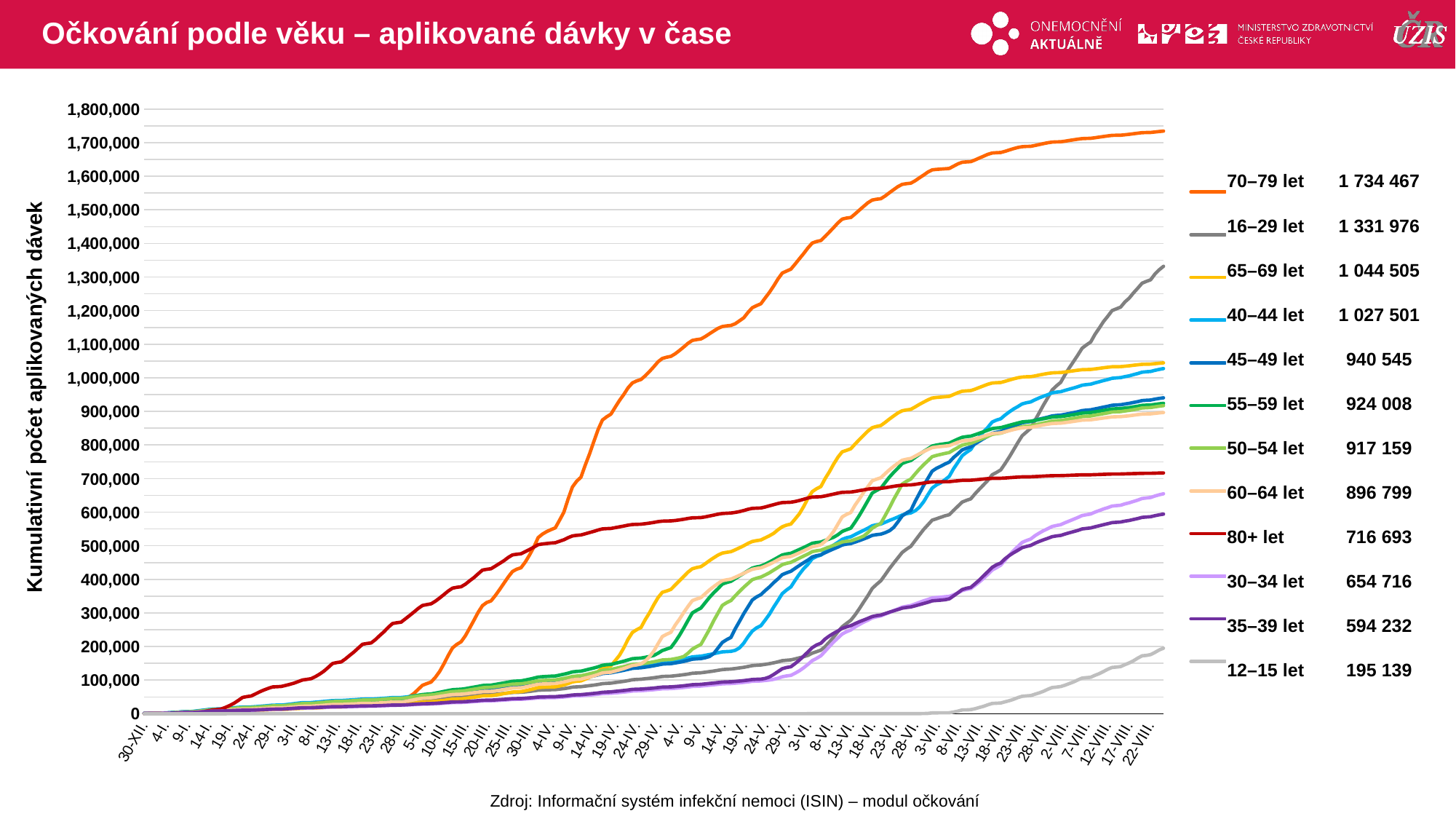

# Očkování podle věku – aplikované dávky v čase

### Chart

| Category | 70–79 | 16–29 | 65–69 | 40–44 | 45–49 | 55–59 | 50–54 | 60–64 | 80+ | 30–34 | 35–39 | 12–15 |
|---|---|---|---|---|---|---|---|---|---|---|---|---|
| 30-XII. | 493.0 | 1262.0 | 558.0 | 1390.0 | 1160.0 | 1019.0 | 1113.0 | 825.0 | 601.0 | 872.0 | 764.0 | 0.0 |
| 31-XII. | 604.0 | 1414.0 | 619.0 | 1545.0 | 1292.0 | 1132.0 | 1233.0 | 910.0 | 719.0 | 980.0 | 857.0 | 0.0 |
| 1-I. | 612.0 | 1435.0 | 631.0 | 1592.0 | 1325.0 | 1162.0 | 1267.0 | 933.0 | 722.0 | 997.0 | 877.0 | 0.0 |
| 2-I. | 652.0 | 1591.0 | 681.0 | 1796.0 | 1482.0 | 1289.0 | 1411.0 | 1041.0 | 734.0 | 1100.0 | 978.0 | 0.0 |
| 3-I. | 681.0 | 1693.0 | 723.0 | 1946.0 | 1598.0 | 1390.0 | 1523.0 | 1105.0 | 737.0 | 1185.0 | 1043.0 | 0.0 |
| 4-I. | 812.0 | 2057.0 | 918.0 | 2465.0 | 2073.0 | 1812.0 | 1937.0 | 1394.0 | 769.0 | 1479.0 | 1325.0 | 0.0 |
| 5-I. | 961.0 | 2547.0 | 1143.0 | 3109.0 | 2631.0 | 2333.0 | 2505.0 | 1732.0 | 810.0 | 1844.0 | 1695.0 | 0.0 |
| 6-I. | 1198.0 | 3181.0 | 1428.0 | 3945.0 | 3377.0 | 2986.0 | 3222.0 | 2196.0 | 877.0 | 2284.0 | 2127.0 | 0.0 |
| 7-I. | 1652.0 | 4040.0 | 1802.0 | 4942.0 | 4317.0 | 3825.0 | 4146.0 | 2863.0 | 1281.0 | 2853.0 | 2698.0 | 0.0 |
| 8-I. | 2160.0 | 5021.0 | 2252.0 | 6222.0 | 5501.0 | 4839.0 | 5264.0 | 3613.0 | 2140.0 | 3520.0 | 3372.0 | 0.0 |
| 9-I. | 2339.0 | 5173.0 | 2400.0 | 6429.0 | 5712.0 | 5054.0 | 5457.0 | 3793.0 | 2327.0 | 3631.0 | 3517.0 | 0.0 |
| 10-I. | 2491.0 | 5324.0 | 2531.0 | 6637.0 | 5907.0 | 5243.0 | 5644.0 | 3936.0 | 2434.0 | 3742.0 | 3631.0 | 0.0 |
| 11-I. | 2950.0 | 6379.0 | 2995.0 | 7962.0 | 7084.0 | 6280.0 | 6710.0 | 4730.0 | 3072.0 | 4408.0 | 4305.0 | 0.0 |
| 12-I. | 3852.0 | 7524.0 | 3703.0 | 9537.0 | 8584.0 | 7552.0 | 8030.0 | 5754.0 | 4732.0 | 5240.0 | 5197.0 | 0.0 |
| 13-I. | 5055.0 | 8555.0 | 4459.0 | 11003.0 | 9974.0 | 8899.0 | 9458.0 | 6726.0 | 6433.0 | 6010.0 | 6068.0 | 0.0 |
| 14-I. | 6478.0 | 9671.0 | 5338.0 | 12593.0 | 11470.0 | 10387.0 | 10967.0 | 7852.0 | 8722.0 | 6786.0 | 6930.0 | 0.0 |
| 15-I. | 7715.0 | 10672.0 | 6153.0 | 14008.0 | 12781.0 | 11771.0 | 12414.0 | 8968.0 | 11017.0 | 7493.0 | 7683.0 | 0.0 |
| 16-I. | 8068.0 | 10810.0 | 6319.0 | 14219.0 | 12937.0 | 11960.0 | 12627.0 | 9150.0 | 12526.0 | 7581.0 | 7779.0 | 0.0 |
| 17-I. | 8296.0 | 11003.0 | 6432.0 | 14386.0 | 13092.0 | 12101.0 | 12790.0 | 9291.0 | 14178.0 | 7704.0 | 7871.0 | 0.0 |
| 18-I. | 9294.0 | 11798.0 | 7149.0 | 15604.0 | 14152.0 | 13136.0 | 13898.0 | 10196.0 | 18939.0 | 8320.0 | 8487.0 | 0.0 |
| 19-I. | 10280.0 | 12553.0 | 7885.0 | 16767.0 | 15280.0 | 14304.0 | 15047.0 | 11099.0 | 24657.0 | 8882.0 | 9047.0 | 1.0 |
| 20-I. | 11405.0 | 13345.0 | 8583.0 | 17858.0 | 16350.0 | 15481.0 | 16216.0 | 12070.0 | 31257.0 | 9422.0 | 9643.0 | 1.0 |
| 21-I. | 12556.0 | 14071.0 | 9237.0 | 18951.0 | 17347.0 | 16555.0 | 17331.0 | 12856.0 | 39560.0 | 9916.0 | 10180.0 | 1.0 |
| 22-I. | 13421.0 | 14645.0 | 9714.0 | 19814.0 | 18137.0 | 17405.0 | 18130.0 | 13424.0 | 48520.0 | 10297.0 | 10608.0 | 1.0 |
| 23-I. | 13633.0 | 14797.0 | 9815.0 | 20025.0 | 18310.0 | 17601.0 | 18340.0 | 13578.0 | 51001.0 | 10393.0 | 10711.0 | 1.0 |
| 24-I. | 13765.0 | 14923.0 | 9903.0 | 20191.0 | 18453.0 | 17735.0 | 18490.0 | 13679.0 | 52838.0 | 10487.0 | 10786.0 | 1.0 |
| 25-I. | 14295.0 | 15577.0 | 10333.0 | 21020.0 | 19240.0 | 18475.0 | 19202.0 | 14219.0 | 58992.0 | 10943.0 | 11236.0 | 1.0 |
| 26-I. | 14934.0 | 16392.0 | 10907.0 | 22024.0 | 20174.0 | 19450.0 | 20224.0 | 14925.0 | 65361.0 | 11480.0 | 11787.0 | 1.0 |
| 27-I. | 15518.0 | 17190.0 | 11346.0 | 23087.0 | 21155.0 | 20403.0 | 21234.0 | 15604.0 | 70858.0 | 12022.0 | 12350.0 | 1.0 |
| 28-I. | 16126.0 | 18081.0 | 11811.0 | 24195.0 | 22197.0 | 21338.0 | 22236.0 | 16381.0 | 75502.0 | 12608.0 | 13040.0 | 1.0 |
| 29-I. | 16771.0 | 19026.0 | 12346.0 | 25493.0 | 23494.0 | 22479.0 | 23460.0 | 17246.0 | 79843.0 | 13263.0 | 13692.0 | 1.0 |
| 30-I. | 16905.0 | 19130.0 | 12464.0 | 25627.0 | 23638.0 | 22625.0 | 23579.0 | 17363.0 | 80473.0 | 13331.0 | 13762.0 | 1.0 |
| 31-I. | 17054.0 | 19248.0 | 12574.0 | 25765.0 | 23761.0 | 22747.0 | 23709.0 | 17469.0 | 81132.0 | 13417.0 | 13851.0 | 1.0 |
| 1-II. | 17677.0 | 20222.0 | 13103.0 | 26997.0 | 24825.0 | 23722.0 | 24750.0 | 18252.0 | 84077.0 | 14051.0 | 14467.0 | 1.0 |
| 2-II. | 18532.0 | 21311.0 | 13783.0 | 28408.0 | 26239.0 | 24936.0 | 26028.0 | 19211.0 | 87405.0 | 14776.0 | 15293.0 | 1.0 |
| 3-II. | 19674.0 | 22341.0 | 14544.0 | 29898.0 | 27671.0 | 26304.0 | 27425.0 | 20178.0 | 91004.0 | 15547.0 | 16129.0 | 1.0 |
| 4-II. | 21006.0 | 23529.0 | 15427.0 | 31511.0 | 29203.0 | 27790.0 | 28977.0 | 21282.0 | 95782.0 | 16385.0 | 17035.0 | 1.0 |
| 5-II. | 22151.0 | 24539.0 | 16209.0 | 32900.0 | 30505.0 | 29093.0 | 30366.0 | 22376.0 | 100526.0 | 17063.0 | 17776.0 | 1.0 |
| 6-II. | 22310.0 | 24660.0 | 16327.0 | 33063.0 | 30647.0 | 29244.0 | 30523.0 | 22518.0 | 102307.0 | 17157.0 | 17862.0 | 1.0 |
| 7-II. | 22478.0 | 24801.0 | 16417.0 | 33185.0 | 30779.0 | 29389.0 | 30649.0 | 22617.0 | 104417.0 | 17235.0 | 17931.0 | 1.0 |
| 8-II. | 23426.0 | 25639.0 | 17057.0 | 34384.0 | 31855.0 | 30460.0 | 31702.0 | 23514.0 | 110500.0 | 17817.0 | 18554.0 | 1.0 |
| 9-II. | 24559.0 | 26356.0 | 17769.0 | 35544.0 | 32939.0 | 31563.0 | 32764.0 | 24358.0 | 118102.0 | 18384.0 | 19117.0 | 1.0 |
| 10-II. | 25874.0 | 27057.0 | 18490.0 | 36695.0 | 34071.0 | 32790.0 | 33942.0 | 25314.0 | 126848.0 | 18878.0 | 19699.0 | 1.0 |
| 11-II. | 27593.0 | 27874.0 | 19389.0 | 37946.0 | 35326.0 | 34038.0 | 35193.0 | 26372.0 | 138073.0 | 19437.0 | 20372.0 | 1.0 |
| 12-II. | 29063.0 | 28663.0 | 20179.0 | 39116.0 | 36416.0 | 35186.0 | 36354.0 | 27258.0 | 149471.0 | 19947.0 | 20931.0 | 1.0 |
| 13-II. | 29408.0 | 28807.0 | 20314.0 | 39279.0 | 36560.0 | 35377.0 | 36540.0 | 27402.0 | 152386.0 | 20022.0 | 21001.0 | 1.0 |
| 14-II. | 29494.0 | 28843.0 | 20378.0 | 39328.0 | 36606.0 | 35457.0 | 36624.0 | 27459.0 | 154183.0 | 20047.0 | 21030.0 | 1.0 |
| 15-II. | 30445.0 | 29453.0 | 20889.0 | 40120.0 | 37332.0 | 36180.0 | 37390.0 | 28053.0 | 163085.0 | 20469.0 | 21443.0 | 1.0 |
| 16-II. | 31661.0 | 30149.0 | 21483.0 | 40904.0 | 38012.0 | 36933.0 | 38181.0 | 28668.0 | 173677.0 | 20829.0 | 21834.0 | 1.0 |
| 17-II. | 32949.0 | 30837.0 | 22083.0 | 41685.0 | 38785.0 | 37831.0 | 39091.0 | 29348.0 | 183848.0 | 21244.0 | 22265.0 | 2.0 |
| 18-II. | 34306.0 | 31458.0 | 22871.0 | 42573.0 | 39642.0 | 38795.0 | 40043.0 | 30182.0 | 195629.0 | 21689.0 | 22750.0 | 2.0 |
| 19-II. | 35583.0 | 32173.0 | 23487.0 | 43424.0 | 40471.0 | 39696.0 | 40949.0 | 30830.0 | 206797.0 | 22114.0 | 23222.0 | 2.0 |
| 20-II. | 35723.0 | 32265.0 | 23568.0 | 43512.0 | 40575.0 | 39788.0 | 41039.0 | 30918.0 | 209011.0 | 22174.0 | 23281.0 | 2.0 |
| 21-II. | 35789.0 | 32290.0 | 23607.0 | 43540.0 | 40646.0 | 39837.0 | 41093.0 | 30967.0 | 210683.0 | 22198.0 | 23300.0 | 2.0 |
| 22-II. | 36655.0 | 32902.0 | 24068.0 | 44185.0 | 41219.0 | 40541.0 | 41770.0 | 31522.0 | 220686.0 | 22617.0 | 23636.0 | 2.0 |
| 23-II. | 37698.0 | 33621.0 | 24705.0 | 45080.0 | 42026.0 | 41374.0 | 42672.0 | 32203.0 | 232658.0 | 23108.0 | 24163.0 | 2.0 |
| 24-II. | 39093.0 | 34381.0 | 25414.0 | 45954.0 | 42878.0 | 42323.0 | 43605.0 | 33044.0 | 243847.0 | 23648.0 | 24633.0 | 2.0 |
| 25-II. | 40754.0 | 35257.0 | 26199.0 | 47023.0 | 43950.0 | 43390.0 | 44676.0 | 33915.0 | 257182.0 | 24251.0 | 25274.0 | 2.0 |
| 26-II. | 42710.0 | 36178.0 | 27013.0 | 48054.0 | 44899.0 | 44458.0 | 45673.0 | 34782.0 | 268563.0 | 24825.0 | 25812.0 | 2.0 |
| 27-II. | 43032.0 | 36321.0 | 27091.0 | 48203.0 | 45010.0 | 44576.0 | 45783.0 | 34876.0 | 270799.0 | 24908.0 | 25876.0 | 2.0 |
| 28-II. | 43174.0 | 36421.0 | 27162.0 | 48326.0 | 45135.0 | 44783.0 | 45946.0 | 35008.0 | 272456.0 | 24985.0 | 25922.0 | 2.0 |
| 1-III. | 45847.0 | 37191.0 | 28211.0 | 49542.0 | 46283.0 | 46472.0 | 47136.0 | 36463.0 | 282433.0 | 25593.0 | 26581.0 | 2.0 |
| 2-III. | 51206.0 | 38128.0 | 29758.0 | 51198.0 | 47839.0 | 49673.0 | 48933.0 | 39172.0 | 292335.0 | 26285.0 | 27360.0 | 2.0 |
| 3-III. | 60389.0 | 39189.0 | 31411.0 | 53084.0 | 49648.0 | 52362.0 | 50871.0 | 41545.0 | 302694.0 | 27062.0 | 28222.0 | 2.0 |
| 4-III. | 72703.0 | 40049.0 | 33168.0 | 54723.0 | 51277.0 | 54836.0 | 52614.0 | 44090.0 | 313500.0 | 27649.0 | 29040.0 | 2.0 |
| 5-III. | 84656.0 | 41004.0 | 34585.0 | 56316.0 | 52774.0 | 57067.0 | 54288.0 | 45999.0 | 322328.0 | 28363.0 | 29789.0 | 3.0 |
| 6-III. | 89631.0 | 41361.0 | 35167.0 | 56872.0 | 53307.0 | 58187.0 | 55035.0 | 46822.0 | 324860.0 | 28600.0 | 30072.0 | 3.0 |
| 7-III. | 94282.0 | 41745.0 | 35818.0 | 57500.0 | 53925.0 | 59081.0 | 55782.0 | 47500.0 | 327098.0 | 28819.0 | 30351.0 | 3.0 |
| 8-III. | 108293.0 | 42628.0 | 36993.0 | 58971.0 | 55294.0 | 61334.0 | 57423.0 | 49346.0 | 334916.0 | 29476.0 | 31079.0 | 3.0 |
| 9-III. | 125761.0 | 43771.0 | 38398.0 | 60815.0 | 57249.0 | 63809.0 | 59732.0 | 51460.0 | 344410.0 | 30244.0 | 31922.0 | 4.0 |
| 10-III. | 148465.0 | 45156.0 | 39906.0 | 62619.0 | 58838.0 | 66416.0 | 61605.0 | 53372.0 | 354619.0 | 31114.0 | 32902.0 | 4.0 |
| 11-III. | 173447.0 | 46722.0 | 41739.0 | 64709.0 | 60841.0 | 69068.0 | 63797.0 | 55473.0 | 365307.0 | 32163.0 | 33981.0 | 5.0 |
| 12-III. | 195885.0 | 48199.0 | 43602.0 | 66924.0 | 62768.0 | 71416.0 | 65822.0 | 57163.0 | 373843.0 | 33043.0 | 34941.0 | 5.0 |
| 13-III. | 206357.0 | 48638.0 | 44067.0 | 67589.0 | 63573.0 | 72372.0 | 66595.0 | 57766.0 | 376237.0 | 33260.0 | 35242.0 | 6.0 |
| 14-III. | 214006.0 | 49004.0 | 44390.0 | 68108.0 | 64033.0 | 73012.0 | 67220.0 | 58133.0 | 377891.0 | 33454.0 | 35465.0 | 6.0 |
| 15-III. | 231896.0 | 50285.0 | 45721.0 | 69662.0 | 65339.0 | 74612.0 | 68607.0 | 59289.0 | 385468.0 | 34165.0 | 36146.0 | 6.0 |
| 16-III. | 254782.0 | 51714.0 | 47484.0 | 71765.0 | 67262.0 | 77012.0 | 70913.0 | 60993.0 | 395570.0 | 35147.0 | 37099.0 | 7.0 |
| 17-III. | 278117.0 | 53098.0 | 49227.0 | 73542.0 | 68961.0 | 79259.0 | 72966.0 | 62611.0 | 405163.0 | 36050.0 | 37987.0 | 7.0 |
| 18-III. | 301906.0 | 54424.0 | 51058.0 | 75308.0 | 70651.0 | 81465.0 | 75100.0 | 64165.0 | 416614.0 | 36905.0 | 38936.0 | 7.0 |
| 19-III. | 321764.0 | 56086.0 | 53115.0 | 77365.0 | 72557.0 | 83954.0 | 77370.0 | 66058.0 | 427565.0 | 37803.0 | 40015.0 | 7.0 |
| 20-III. | 331058.0 | 56665.0 | 53579.0 | 77980.0 | 73102.0 | 84816.0 | 78379.0 | 66488.0 | 429960.0 | 38108.0 | 40347.0 | 8.0 |
| 21-III. | 335916.0 | 56951.0 | 53762.0 | 78264.0 | 73403.0 | 85161.0 | 78801.0 | 66682.0 | 431577.0 | 38288.0 | 40482.0 | 8.0 |
| 22-III. | 351748.0 | 57958.0 | 55488.0 | 79779.0 | 74912.0 | 87216.0 | 80562.0 | 68350.0 | 439378.0 | 38976.0 | 41184.0 | 8.0 |
| 23-III. | 369382.0 | 59175.0 | 57440.0 | 81311.0 | 76491.0 | 89460.0 | 82375.0 | 70132.0 | 447328.0 | 39736.0 | 42008.0 | 8.0 |
| 24-III. | 388251.0 | 60419.0 | 59809.0 | 83077.0 | 78222.0 | 91734.0 | 84216.0 | 72200.0 | 455326.0 | 40626.0 | 42828.0 | 8.0 |
| 25-III. | 406817.0 | 61725.0 | 62129.0 | 84953.0 | 80029.0 | 93948.0 | 86006.0 | 74300.0 | 465081.0 | 41445.0 | 43713.0 | 8.0 |
| 26-III. | 423208.0 | 63331.0 | 64563.0 | 87213.0 | 82053.0 | 96377.0 | 88139.0 | 76426.0 | 472837.0 | 42510.0 | 44860.0 | 9.0 |
| 27-III. | 430287.0 | 63700.0 | 65134.0 | 87689.0 | 82441.0 | 97167.0 | 88653.0 | 76921.0 | 474712.0 | 42746.0 | 45135.0 | 9.0 |
| 28-III. | 434511.0 | 63992.0 | 65782.0 | 88138.0 | 82941.0 | 97843.0 | 89134.0 | 77370.0 | 476051.0 | 42941.0 | 45348.0 | 9.0 |
| 29-III. | 451656.0 | 65078.0 | 68434.0 | 89873.0 | 84633.0 | 100219.0 | 90861.0 | 79708.0 | 482590.0 | 43743.0 | 46237.0 | 9.0 |
| 30-III. | 472761.0 | 66540.0 | 71342.0 | 91886.0 | 86974.0 | 102983.0 | 93254.0 | 82367.0 | 488978.0 | 44686.0 | 47231.0 | 9.0 |
| 31-III. | 496372.0 | 68207.0 | 74326.0 | 94005.0 | 89073.0 | 105877.0 | 95423.0 | 84867.0 | 495953.0 | 45730.0 | 48341.0 | 9.0 |
| 1-IV. | 524344.0 | 70068.0 | 77752.0 | 96491.0 | 91377.0 | 109080.0 | 97965.0 | 87759.0 | 503206.0 | 46978.0 | 49673.0 | 9.0 |
| 2-IV. | 534747.0 | 70634.0 | 78772.0 | 97405.0 | 92127.0 | 110214.0 | 98877.0 | 88542.0 | 505260.0 | 47343.0 | 50089.0 | 10.0 |
| 3-IV. | 542193.0 | 71133.0 | 79414.0 | 98052.0 | 92768.0 | 111076.0 | 99580.0 | 89230.0 | 506750.0 | 47637.0 | 50424.0 | 10.0 |
| 4-IV. | 548034.0 | 71437.0 | 79831.0 | 98592.0 | 93296.0 | 111782.0 | 100147.0 | 89656.0 | 508085.0 | 47823.0 | 50648.0 | 10.0 |
| 5-IV. | 553231.0 | 71735.0 | 80202.0 | 98995.0 | 93636.0 | 112262.0 | 100666.0 | 90088.0 | 508988.0 | 48016.0 | 50852.0 | 10.0 |
| 6-IV. | 576293.0 | 73365.0 | 82558.0 | 100884.0 | 95571.0 | 115002.0 | 102918.0 | 92357.0 | 513412.0 | 48969.0 | 51829.0 | 10.0 |
| 7-IV. | 599886.0 | 74662.0 | 85435.0 | 102646.0 | 97455.0 | 117688.0 | 105128.0 | 94597.0 | 517887.0 | 49832.0 | 52681.0 | 10.0 |
| 8-IV. | 639014.0 | 76616.0 | 89961.0 | 105207.0 | 99885.0 | 120731.0 | 107834.0 | 97733.0 | 524131.0 | 51057.0 | 54090.0 | 10.0 |
| 9-IV. | 674786.0 | 79132.0 | 94797.0 | 108307.0 | 103041.0 | 124480.0 | 111032.0 | 101090.0 | 529248.0 | 52699.0 | 55699.0 | 13.0 |
| 10-IV. | 692096.0 | 79992.0 | 96657.0 | 109897.0 | 104316.0 | 125985.0 | 112320.0 | 102318.0 | 531061.0 | 53243.0 | 56554.0 | 14.0 |
| 11-IV. | 704148.0 | 80597.0 | 97696.0 | 110725.0 | 105060.0 | 126816.0 | 113212.0 | 103026.0 | 532132.0 | 53569.0 | 56920.0 | 14.0 |
| 12-IV. | 740130.0 | 82092.0 | 103057.0 | 113131.0 | 107382.0 | 129868.0 | 115859.0 | 106243.0 | 535632.0 | 54540.0 | 58048.0 | 14.0 |
| 13-IV. | 773497.0 | 83614.0 | 108415.0 | 115926.0 | 110049.0 | 132996.0 | 118984.0 | 109328.0 | 539296.0 | 55659.0 | 59252.0 | 14.0 |
| 14-IV. | 810026.0 | 85121.0 | 115233.0 | 118408.0 | 112667.0 | 136073.0 | 121980.0 | 112632.0 | 542789.0 | 56725.0 | 60406.0 | 14.0 |
| 15-IV. | 846009.0 | 87136.0 | 125801.0 | 121469.0 | 115527.0 | 139741.0 | 125143.0 | 116705.0 | 546901.0 | 58080.0 | 61818.0 | 14.0 |
| 16-IV. | 874322.0 | 89459.0 | 135434.0 | 125698.0 | 119594.0 | 144123.0 | 129159.0 | 121348.0 | 550260.0 | 59698.0 | 63778.0 | 15.0 |
| 17-IV. | 884091.0 | 90364.0 | 139907.0 | 127132.0 | 120890.0 | 145949.0 | 130983.0 | 122641.0 | 550979.0 | 60342.0 | 64620.0 | 15.0 |
| 18-IV. | 891848.0 | 91112.0 | 142658.0 | 128186.0 | 121765.0 | 146888.0 | 131845.0 | 123492.0 | 551519.0 | 60853.0 | 65232.0 | 15.0 |
| 19-IV. | 912744.0 | 92926.0 | 158212.0 | 131017.0 | 124316.0 | 150040.0 | 134830.0 | 127004.0 | 553878.0 | 62033.0 | 66617.0 | 15.0 |
| 20-IV. | 932852.0 | 94595.0 | 174216.0 | 133495.0 | 126796.0 | 153159.0 | 137566.0 | 130530.0 | 556352.0 | 63149.0 | 67894.0 | 16.0 |
| 21-IV. | 950428.0 | 96354.0 | 196089.0 | 135939.0 | 129340.0 | 156379.0 | 140301.0 | 134462.0 | 558676.0 | 64421.0 | 69208.0 | 16.0 |
| 22-IV. | 970391.0 | 98529.0 | 221828.0 | 138948.0 | 132133.0 | 160199.0 | 143448.0 | 138980.0 | 561336.0 | 65834.0 | 70667.0 | 16.0 |
| 23-IV. | 984733.0 | 101113.0 | 241913.0 | 142419.0 | 135017.0 | 163889.0 | 146796.0 | 143409.0 | 563234.0 | 67656.0 | 72556.0 | 18.0 |
| 24-IV. | 990836.0 | 102123.0 | 250081.0 | 143385.0 | 136041.0 | 164839.0 | 147704.0 | 145312.0 | 563812.0 | 68189.0 | 73050.0 | 18.0 |
| 25-IV. | 994826.0 | 102728.0 | 256488.0 | 144137.0 | 136905.0 | 165702.0 | 148411.0 | 148273.0 | 564159.0 | 68637.0 | 73423.0 | 18.0 |
| 26-IV. | 1005970.0 | 104173.0 | 280017.0 | 145854.0 | 138590.0 | 167973.0 | 150170.0 | 157115.0 | 565703.0 | 69570.0 | 74426.0 | 19.0 |
| 27-IV. | 1019012.0 | 105516.0 | 300713.0 | 147596.0 | 140591.0 | 170434.0 | 152181.0 | 169701.0 | 567427.0 | 70501.0 | 75360.0 | 20.0 |
| 28-IV. | 1032969.0 | 107141.0 | 324478.0 | 149748.0 | 142801.0 | 173593.0 | 154631.0 | 186459.0 | 569426.0 | 71623.0 | 76467.0 | 20.0 |
| 29-IV. | 1047745.0 | 108828.0 | 345654.0 | 152376.0 | 145172.0 | 180058.0 | 157215.0 | 208538.0 | 571797.0 | 72894.0 | 77825.0 | 21.0 |
| 30-IV. | 1057672.0 | 110847.0 | 361537.0 | 155147.0 | 147772.0 | 188206.0 | 160047.0 | 229714.0 | 573258.0 | 74225.0 | 79237.0 | 22.0 |
| 1-V. | 1061244.0 | 111341.0 | 365339.0 | 155912.0 | 148453.0 | 192532.0 | 160855.0 | 236546.0 | 573621.0 | 74554.0 | 79607.0 | 22.0 |
| 2-V. | 1063827.0 | 111840.0 | 370092.0 | 156524.0 | 149054.0 | 196850.0 | 161584.0 | 242331.0 | 573975.0 | 74864.0 | 79932.0 | 23.0 |
| 3-V. | 1071543.0 | 113151.0 | 383239.0 | 158417.0 | 151043.0 | 214171.0 | 163890.0 | 263859.0 | 575183.0 | 75811.0 | 80910.0 | 23.0 |
| 4-V. | 1081335.0 | 114574.0 | 395981.0 | 160703.0 | 153304.0 | 233483.0 | 166574.0 | 281641.0 | 576988.0 | 76853.0 | 82005.0 | 24.0 |
| 5-V. | 1091811.0 | 116246.0 | 408773.0 | 162978.0 | 155832.0 | 255188.0 | 170393.0 | 301508.0 | 578905.0 | 78083.0 | 83291.0 | 25.0 |
| 6-V. | 1102918.0 | 118056.0 | 421591.0 | 165983.0 | 158904.0 | 278030.0 | 180239.0 | 319616.0 | 581267.0 | 79448.0 | 84755.0 | 25.0 |
| 7-V. | 1111351.0 | 120419.0 | 431587.0 | 169261.0 | 162282.0 | 300154.0 | 192324.0 | 336702.0 | 583126.0 | 81176.0 | 86458.0 | 26.0 |
| 8-V. | 1113833.0 | 121240.0 | 435095.0 | 170389.0 | 163358.0 | 307767.0 | 199778.0 | 341548.0 | 583504.0 | 81816.0 | 87072.0 | 26.0 |
| 9-V. | 1115597.0 | 121889.0 | 437733.0 | 171236.0 | 164118.0 | 314424.0 | 206164.0 | 345567.0 | 583871.0 | 82324.0 | 87505.0 | 26.0 |
| 10-V. | 1122669.0 | 123568.0 | 446255.0 | 173659.0 | 166489.0 | 330537.0 | 228704.0 | 357285.0 | 585879.0 | 83575.0 | 88916.0 | 29.0 |
| 11-V. | 1131218.0 | 125365.0 | 455728.0 | 176238.0 | 170408.0 | 346268.0 | 251540.0 | 368692.0 | 588560.0 | 84960.0 | 90272.0 | 30.0 |
| 12-V. | 1139323.0 | 127198.0 | 464349.0 | 178750.0 | 179402.0 | 360117.0 | 277213.0 | 378588.0 | 591221.0 | 86236.0 | 91490.0 | 32.0 |
| 13-V. | 1147356.0 | 129309.0 | 472295.0 | 181477.0 | 195702.0 | 372433.0 | 300041.0 | 387782.0 | 593902.0 | 87575.0 | 92880.0 | 43.0 |
| 14-V. | 1152694.0 | 131322.0 | 478135.0 | 184094.0 | 212263.0 | 385957.0 | 322523.0 | 395940.0 | 595985.0 | 88961.0 | 94216.0 | 48.0 |
| 15-V. | 1154567.0 | 132390.0 | 480500.0 | 184983.0 | 220390.0 | 390450.0 | 330568.0 | 398673.0 | 596757.0 | 89533.0 | 94777.0 | 51.0 |
| 16-V. | 1155967.0 | 133015.0 | 482321.0 | 185640.0 | 227036.0 | 394114.0 | 336749.0 | 400716.0 | 597407.0 | 89939.0 | 95138.0 | 54.0 |
| 17-V. | 1160921.0 | 134539.0 | 487869.0 | 188664.0 | 252454.0 | 402191.0 | 350771.0 | 406199.0 | 599160.0 | 90923.0 | 96163.0 | 57.0 |
| 18-V. | 1169737.0 | 136355.0 | 493875.0 | 195991.0 | 274867.0 | 410222.0 | 364046.0 | 412093.0 | 601693.0 | 92132.0 | 97351.0 | 71.0 |
| 19-V. | 1178691.0 | 138185.0 | 500078.0 | 210190.0 | 297967.0 | 418021.0 | 376549.0 | 417947.0 | 604888.0 | 93372.0 | 98636.0 | 74.0 |
| 20-V. | 1194595.0 | 140605.0 | 507115.0 | 229168.0 | 318060.0 | 425793.0 | 387742.0 | 424189.0 | 608608.0 | 94821.0 | 100137.0 | 83.0 |
| 21-V. | 1208750.0 | 143248.0 | 512739.0 | 245859.0 | 338499.0 | 433460.0 | 399141.0 | 429855.0 | 611214.0 | 96618.0 | 101899.0 | 89.0 |
| 22-V. | 1214891.0 | 144247.0 | 515308.0 | 255803.0 | 347736.0 | 437071.0 | 403473.0 | 432442.0 | 611895.0 | 97212.0 | 102514.0 | 94.0 |
| 23-V. | 1220314.0 | 145028.0 | 517218.0 | 261961.0 | 354428.0 | 439560.0 | 406825.0 | 434237.0 | 612376.0 | 97637.0 | 102964.0 | 95.0 |
| 24-V. | 1237529.0 | 146933.0 | 523419.0 | 278475.0 | 366405.0 | 444821.0 | 412950.0 | 439193.0 | 615314.0 | 98983.0 | 104955.0 | 98.0 |
| 25-V. | 1254216.0 | 148999.0 | 529691.0 | 296238.0 | 377397.0 | 451397.0 | 419480.0 | 444935.0 | 618900.0 | 100321.0 | 109506.0 | 99.0 |
| 26-V. | 1273489.0 | 151591.0 | 537005.0 | 317631.0 | 390357.0 | 458365.0 | 427657.0 | 451208.0 | 622358.0 | 102383.0 | 116913.0 | 103.0 |
| 27-V. | 1294144.0 | 154527.0 | 547677.0 | 337072.0 | 401379.0 | 465546.0 | 435405.0 | 457982.0 | 625847.0 | 105684.0 | 125421.0 | 103.0 |
| 28-V. | 1311879.0 | 157945.0 | 556587.0 | 357609.0 | 414025.0 | 472681.0 | 443915.0 | 464458.0 | 628570.0 | 109931.0 | 134059.0 | 108.0 |
| 29-V. | 1317716.0 | 159252.0 | 561427.0 | 368324.0 | 419433.0 | 475595.0 | 447637.0 | 466494.0 | 629078.0 | 112502.0 | 137634.0 | 109.0 |
| 30-V. | 1323383.0 | 160301.0 | 564529.0 | 377487.0 | 424008.0 | 477694.0 | 450452.0 | 468023.0 | 629569.0 | 114217.0 | 139842.0 | 110.0 |
| 31-V. | 1338614.0 | 163248.0 | 579643.0 | 397029.0 | 432765.0 | 483218.0 | 456813.0 | 473283.0 | 631724.0 | 120551.0 | 149273.0 | 113.0 |
| 1-VI. | 1354417.0 | 166445.0 | 595426.0 | 415630.0 | 441366.0 | 489003.0 | 463153.0 | 478933.0 | 634726.0 | 127903.0 | 159608.0 | 119.0 |
| 2-VI. | 1370129.0 | 169929.0 | 616820.0 | 432035.0 | 449790.0 | 494905.0 | 469454.0 | 484913.0 | 638431.0 | 136863.0 | 171893.0 | 126.0 |
| 3-VI. | 1387032.0 | 173660.0 | 641536.0 | 445174.0 | 457516.0 | 500887.0 | 475525.0 | 491036.0 | 642184.0 | 147087.0 | 184238.0 | 137.0 |
| 4-VI. | 1401218.0 | 180545.0 | 661116.0 | 461548.0 | 466717.0 | 507421.0 | 482521.0 | 497047.0 | 644901.0 | 158135.0 | 196770.0 | 180.0 |
| 5-VI. | 1405752.0 | 184735.0 | 669781.0 | 467921.0 | 470615.0 | 509634.0 | 485077.0 | 499734.0 | 645528.0 | 164753.0 | 204622.0 | 193.0 |
| 6-VI. | 1408634.0 | 189158.0 | 676160.0 | 472295.0 | 473091.0 | 511025.0 | 486786.0 | 503019.0 | 645864.0 | 172524.0 | 209831.0 | 196.0 |
| 7-VI. | 1420934.0 | 199519.0 | 699731.0 | 483417.0 | 479321.0 | 515768.0 | 491729.0 | 512961.0 | 648222.0 | 186018.0 | 222377.0 | 207.0 |
| 8-VI. | 1434053.0 | 213337.0 | 720268.0 | 493225.0 | 485194.0 | 520423.0 | 496594.0 | 526146.0 | 651078.0 | 200227.0 | 231750.0 | 214.0 |
| 9-VI. | 1447402.0 | 228212.0 | 743380.0 | 502147.0 | 490772.0 | 525335.0 | 501555.0 | 542962.0 | 653836.0 | 213721.0 | 239500.0 | 224.0 |
| 10-VI. | 1461239.0 | 244054.0 | 763792.0 | 510211.0 | 496045.0 | 532933.0 | 506046.0 | 564502.0 | 656785.0 | 225572.0 | 246387.0 | 231.0 |
| 11-VI. | 1472412.0 | 258945.0 | 779718.0 | 519077.0 | 502157.0 | 542610.0 | 511310.0 | 585915.0 | 658981.0 | 237455.0 | 254243.0 | 250.0 |
| 12-VI. | 1475496.0 | 268776.0 | 784013.0 | 523872.0 | 504936.0 | 547757.0 | 513347.0 | 593274.0 | 659506.0 | 244127.0 | 258603.0 | 258.0 |
| 13-VI. | 1477222.0 | 278261.0 | 788739.0 | 526842.0 | 506553.0 | 552363.0 | 514655.0 | 599004.0 | 659814.0 | 249328.0 | 262150.0 | 264.0 |
| 14-VI. | 1487682.0 | 294094.0 | 802665.0 | 533245.0 | 510968.0 | 570533.0 | 518970.0 | 620964.0 | 661787.0 | 258172.0 | 268234.0 | 276.0 |
| 15-VI. | 1499171.0 | 312748.0 | 815948.0 | 539873.0 | 515444.0 | 590334.0 | 523462.0 | 639107.0 | 664038.0 | 265584.0 | 273886.0 | 282.0 |
| 16-VI. | 1510349.0 | 332576.0 | 829020.0 | 546038.0 | 520121.0 | 612106.0 | 528715.0 | 658832.0 | 666214.0 | 272651.0 | 278956.0 | 292.0 |
| 17-VI. | 1521159.0 | 351710.0 | 841538.0 | 552408.0 | 525082.0 | 634662.0 | 539258.0 | 676363.0 | 668569.0 | 278582.0 | 284020.0 | 299.0 |
| 18-VI. | 1529180.0 | 372863.0 | 851589.0 | 559577.0 | 530821.0 | 656830.0 | 552207.0 | 693357.0 | 670260.0 | 285318.0 | 289372.0 | 319.0 |
| 19-VI. | 1531524.0 | 384876.0 | 855220.0 | 562541.0 | 533062.0 | 664462.0 | 559933.0 | 698282.0 | 670701.0 | 288540.0 | 292033.0 | 325.0 |
| 20-VI. | 1533164.0 | 395719.0 | 857958.0 | 564389.0 | 534507.0 | 671131.0 | 566522.0 | 702364.0 | 670953.0 | 291073.0 | 293711.0 | 330.0 |
| 21-VI. | 1541188.0 | 413426.0 | 867147.0 | 569750.0 | 538752.0 | 687868.0 | 589466.0 | 714436.0 | 672597.0 | 296342.0 | 297929.0 | 351.0 |
| 22-VI. | 1550755.0 | 431574.0 | 877133.0 | 575217.0 | 544380.0 | 704154.0 | 612457.0 | 725978.0 | 674725.0 | 301368.0 | 302268.0 | 376.0 |
| 23-VI. | 1560068.0 | 448167.0 | 886486.0 | 580225.0 | 554462.0 | 718179.0 | 637873.0 | 736332.0 | 676868.0 | 306651.0 | 306261.0 | 388.0 |
| 24-VI. | 1569229.0 | 464161.0 | 895402.0 | 585635.0 | 571200.0 | 730988.0 | 660617.0 | 745924.0 | 678858.0 | 311954.0 | 310141.0 | 399.0 |
| 25-VI. | 1575907.0 | 480120.0 | 901950.0 | 591699.0 | 588788.0 | 744998.0 | 683546.0 | 754672.0 | 680366.0 | 317405.0 | 314371.0 | 449.0 |
| 26-VI. | 1577951.0 | 489846.0 | 904412.0 | 595464.0 | 597639.0 | 749778.0 | 691907.0 | 757687.0 | 680839.0 | 319738.0 | 316325.0 | 453.0 |
| 27-VI. | 1579301.0 | 498200.0 | 906261.0 | 597558.0 | 604906.0 | 753713.0 | 698398.0 | 759972.0 | 681102.0 | 322028.0 | 317821.0 | 460.0 |
| 28-VI. | 1586498.0 | 515157.0 | 913187.0 | 603948.0 | 631661.0 | 762925.0 | 713670.0 | 766606.0 | 682610.0 | 326758.0 | 321151.0 | 474.0 |
| 29-VI. | 1595199.0 | 531883.0 | 920741.0 | 614560.0 | 655531.0 | 771910.0 | 727991.0 | 773671.0 | 684661.0 | 331354.0 | 324621.0 | 509.0 |
| 30-VI. | 1603521.0 | 548478.0 | 927692.0 | 630944.0 | 679585.0 | 780621.0 | 741298.0 | 780140.0 | 686623.0 | 336066.0 | 328230.0 | 546.0 |
| 1-VII. | 1612412.0 | 562284.0 | 934346.0 | 651874.0 | 700575.0 | 788516.0 | 752911.0 | 786468.0 | 688649.0 | 340074.0 | 331703.0 | 944.0 |
| 2-VII. | 1618971.0 | 576220.0 | 939883.0 | 671587.0 | 722085.0 | 796793.0 | 765125.0 | 792085.0 | 690083.0 | 344745.0 | 335922.0 | 2461.0 |
| 3-VII. | 1620435.0 | 580440.0 | 941488.0 | 681065.0 | 730554.0 | 799726.0 | 768949.0 | 793959.0 | 690357.0 | 345878.0 | 336941.0 | 2621.0 |
| 4-VII. | 1621280.0 | 584750.0 | 942592.0 | 687459.0 | 736645.0 | 801915.0 | 771993.0 | 795343.0 | 690502.0 | 347003.0 | 338070.0 | 2766.0 |
| 5-VII. | 1622176.0 | 589186.0 | 943709.0 | 696576.0 | 743470.0 | 803736.0 | 774881.0 | 796672.0 | 690654.0 | 348220.0 | 339339.0 | 2799.0 |
| 6-VII. | 1623176.0 | 592475.0 | 944874.0 | 706843.0 | 749066.0 | 805555.0 | 777534.0 | 798038.0 | 690844.0 | 349334.0 | 341996.0 | 2824.0 |
| 7-VII. | 1630005.0 | 605511.0 | 950368.0 | 729349.0 | 762793.0 | 811687.0 | 785454.0 | 803153.0 | 692241.0 | 354134.0 | 350819.0 | 5071.0 |
| 8-VII. | 1636722.0 | 617715.0 | 955875.0 | 748331.0 | 773657.0 | 817481.0 | 792361.0 | 808044.0 | 693560.0 | 359695.0 | 360074.0 | 7789.0 |
| 9-VII. | 1641676.0 | 630002.0 | 960034.0 | 768000.0 | 785427.0 | 823077.0 | 799665.0 | 812216.0 | 694651.0 | 366383.0 | 369584.0 | 11318.0 |
| 10-VII. | 1642672.0 | 635182.0 | 961109.0 | 777819.0 | 790261.0 | 824902.0 | 802428.0 | 813427.0 | 694847.0 | 369868.0 | 373413.0 | 11507.0 |
| 11-VII. | 1643478.0 | 639560.0 | 961945.0 | 786256.0 | 794215.0 | 826311.0 | 804701.0 | 814310.0 | 695046.0 | 372536.0 | 376042.0 | 12207.0 |
| 12-VII. | 1648563.0 | 654643.0 | 966269.0 | 805878.0 | 803031.0 | 830621.0 | 810092.0 | 818090.0 | 696155.0 | 382021.0 | 386836.0 | 14871.0 |
| 13-VII. | 1654166.0 | 668203.0 | 971187.0 | 823687.0 | 810974.0 | 835027.0 | 815427.0 | 822104.0 | 697351.0 | 391994.0 | 397954.0 | 18566.0 |
| 14-VII. | 1659740.0 | 681407.0 | 976077.0 | 839773.0 | 818885.0 | 839577.0 | 820807.0 | 826392.0 | 698585.0 | 403038.0 | 410611.0 | 22021.0 |
| 15-VII. | 1665306.0 | 694762.0 | 980921.0 | 852700.0 | 826154.0 | 844098.0 | 826023.0 | 830476.0 | 699783.0 | 414893.0 | 423126.0 | 26691.0 |
| 16-VII. | 1669167.0 | 711248.0 | 984521.0 | 868443.0 | 834866.0 | 848923.0 | 831726.0 | 834216.0 | 700606.0 | 427673.0 | 435772.0 | 30662.0 |
| 17-VII. | 1670046.0 | 718111.0 | 985435.0 | 874026.0 | 837894.0 | 850584.0 | 833772.0 | 835280.0 | 700775.0 | 434542.0 | 443359.0 | 31269.0 |
| 18-VII. | 1670665.0 | 725756.0 | 986110.0 | 878051.0 | 840086.0 | 851643.0 | 835183.0 | 836067.0 | 700907.0 | 442299.0 | 448629.0 | 31913.0 |
| 19-VII. | 1674187.0 | 744441.0 | 989460.0 | 889016.0 | 845924.0 | 855128.0 | 839379.0 | 839149.0 | 701635.0 | 456766.0 | 461210.0 | 35499.0 |
| 20-VII. | 1678253.0 | 764117.0 | 993322.0 | 898503.0 | 851470.0 | 858745.0 | 843546.0 | 842677.0 | 702613.0 | 471546.0 | 471005.0 | 38884.0 |
| 21-VII. | 1682203.0 | 785533.0 | 996908.0 | 907218.0 | 856494.0 | 862238.0 | 847574.0 | 845977.0 | 703559.0 | 485547.0 | 479208.0 | 42938.0 |
| 22-VII. | 1685611.0 | 807003.0 | 1000167.0 | 914387.0 | 861060.0 | 865473.0 | 851162.0 | 848818.0 | 704424.0 | 497715.0 | 486463.0 | 48096.0 |
| 23-VII. | 1688003.0 | 827525.0 | 1002366.0 | 922279.0 | 866077.0 | 868683.0 | 854826.0 | 851244.0 | 705081.0 | 509828.0 | 494374.0 | 51850.0 |
| 24-VII. | 1688676.0 | 838681.0 | 1003061.0 | 925758.0 | 868378.0 | 869969.0 | 856271.0 | 852115.0 | 705239.0 | 515419.0 | 497990.0 | 52990.0 |
| 25-VII. | 1689004.0 | 849778.0 | 1003449.0 | 928252.0 | 869704.0 | 870699.0 | 857160.0 | 852618.0 | 705320.0 | 520060.0 | 500953.0 | 54033.0 |
| 26-VII. | 1691519.0 | 873515.0 | 1005701.0 | 934572.0 | 873399.0 | 873147.0 | 859922.0 | 854903.0 | 705884.0 | 529817.0 | 507429.0 | 58169.0 |
| 27-VII. | 1694393.0 | 896319.0 | 1008347.0 | 940320.0 | 876838.0 | 875741.0 | 862837.0 | 857510.0 | 706621.0 | 537790.0 | 512932.0 | 62066.0 |
| 28-VII. | 1697193.0 | 919377.0 | 1010819.0 | 945264.0 | 879924.0 | 878179.0 | 865523.0 | 859900.0 | 707299.0 | 544964.0 | 517723.0 | 66899.0 |
| 29-VII. | 1699772.0 | 940903.0 | 1013061.0 | 949824.0 | 882931.0 | 880584.0 | 868119.0 | 862027.0 | 707996.0 | 550839.0 | 522155.0 | 72822.0 |
| 30-VII. | 1701713.0 | 963612.0 | 1014784.0 | 955221.0 | 886596.0 | 883170.0 | 871241.0 | 863998.0 | 708478.0 | 557401.0 | 526995.0 | 78056.0 |
| 31-VII. | 1702270.0 | 975775.0 | 1015319.0 | 957378.0 | 888064.0 | 884067.0 | 872356.0 | 864669.0 | 708629.0 | 560240.0 | 529275.0 | 79225.0 |
| 1-VIII. | 1702572.0 | 986421.0 | 1015640.0 | 958729.0 | 888986.0 | 884627.0 | 873036.0 | 865064.0 | 708698.0 | 562783.0 | 530772.0 | 80876.0 |
| 2-VIII. | 1704345.0 | 1009052.0 | 1017238.0 | 962616.0 | 891375.0 | 886422.0 | 875073.0 | 866700.0 | 709161.0 | 568468.0 | 534846.0 | 84852.0 |
| 3-VIII. | 1706476.0 | 1029638.0 | 1019110.0 | 966220.0 | 893800.0 | 888419.0 | 877223.0 | 868512.0 | 709660.0 | 573675.0 | 538529.0 | 89738.0 |
| 4-VIII. | 1708445.0 | 1048490.0 | 1020880.0 | 969666.0 | 896254.0 | 890357.0 | 879313.0 | 870293.0 | 710182.0 | 578884.0 | 542072.0 | 94453.0 |
| 5-VIII. | 1710412.0 | 1067825.0 | 1022681.0 | 973475.0 | 899009.0 | 892626.0 | 881680.0 | 872160.0 | 710658.0 | 584090.0 | 545639.0 | 100695.0 |
| 6-VIII. | 1712039.0 | 1088115.0 | 1024154.0 | 977967.0 | 902477.0 | 895095.0 | 884575.0 | 874051.0 | 711067.0 | 590057.0 | 550038.0 | 106204.0 |
| 7-VIII. | 1712554.0 | 1097798.0 | 1024638.0 | 979733.0 | 903787.0 | 896008.0 | 885631.0 | 874644.0 | 711170.0 | 592320.0 | 551635.0 | 107440.0 |
| 8-VIII. | 1712881.0 | 1106528.0 | 1024977.0 | 981111.0 | 904779.0 | 896623.0 | 886408.0 | 875059.0 | 711238.0 | 594499.0 | 552999.0 | 108574.0 |
| 9-VIII. | 1714540.0 | 1129310.0 | 1026484.0 | 984883.0 | 907486.0 | 898669.0 | 888789.0 | 876766.0 | 711638.0 | 600070.0 | 556515.0 | 114340.0 |
| 10-VIII. | 1716475.0 | 1148064.0 | 1028205.0 | 988295.0 | 910102.0 | 900766.0 | 890972.0 | 878559.0 | 712140.0 | 604650.0 | 559581.0 | 119363.0 |
| 11-VIII. | 1718339.0 | 1167572.0 | 1029889.0 | 991863.0 | 912837.0 | 902874.0 | 893325.0 | 880370.0 | 712638.0 | 609621.0 | 562798.0 | 125723.0 |
| 12-VIII. | 1720128.0 | 1183446.0 | 1031503.0 | 994866.0 | 915235.0 | 904864.0 | 895563.0 | 882033.0 | 713115.0 | 613580.0 | 565629.0 | 132448.0 |
| 13-VIII. | 1721661.0 | 1200134.0 | 1032846.0 | 998662.0 | 918415.0 | 907300.0 | 898305.0 | 883737.0 | 713496.0 | 618185.0 | 568916.0 | 137807.0 |
| 14-VIII. | 1721978.0 | 1205224.0 | 1033086.0 | 999696.0 | 919250.0 | 907884.0 | 898950.0 | 884141.0 | 713581.0 | 619440.0 | 569744.0 | 138936.0 |
| 15-VIII. | 1722189.0 | 1210439.0 | 1033333.0 | 1000608.0 | 919864.0 | 908347.0 | 899440.0 | 884424.0 | 713629.0 | 620583.0 | 570613.0 | 140376.0 |
| 16-VIII. | 1723472.0 | 1225810.0 | 1034519.0 | 1003599.0 | 922124.0 | 910015.0 | 901319.0 | 885795.0 | 713940.0 | 624675.0 | 573237.0 | 146019.0 |
| 17-VIII. | 1724764.0 | 1237248.0 | 1035713.0 | 1005930.0 | 924055.0 | 911491.0 | 902974.0 | 887017.0 | 714320.0 | 627882.0 | 575301.0 | 151377.0 |
| 18-VIII. | 1726448.0 | 1252704.0 | 1037328.0 | 1009455.0 | 926708.0 | 913562.0 | 905236.0 | 888755.0 | 714729.0 | 631887.0 | 578200.0 | 157612.0 |
| 19-VIII. | 1728175.0 | 1266768.0 | 1038815.0 | 1012820.0 | 929166.0 | 915551.0 | 907429.0 | 890411.0 | 715180.0 | 635864.0 | 581035.0 | 165523.0 |
| 20-VIII. | 1729654.0 | 1281666.0 | 1040166.0 | 1016816.0 | 932295.0 | 917922.0 | 910238.0 | 892013.0 | 715549.0 | 640610.0 | 584495.0 | 172437.0 |
| 21-VIII. | 1730062.0 | 1286991.0 | 1040507.0 | 1018005.0 | 933224.0 | 918600.0 | 911064.0 | 892461.0 | 715641.0 | 642215.0 | 585531.0 | 173589.0 |
| 22-VIII. | 1730301.0 | 1291807.0 | 1040781.0 | 1018934.0 | 933894.0 | 919055.0 | 911612.0 | 892752.0 | 715682.0 | 643640.0 | 586391.0 | 175980.0 |
| 23-VIII. | 1731744.0 | 1308816.0 | 1042059.0 | 1022328.0 | 936489.0 | 920898.0 | 913672.0 | 894204.0 | 716032.0 | 648071.0 | 589505.0 | 182503.0 |
| 24-VIII. | 1733160.0 | 1321650.0 | 1043383.0 | 1025143.0 | 938693.0 | 922568.0 | 915589.0 | 895621.0 | 716378.0 | 651618.0 | 592046.0 | 189837.0 |
| 25-VIII. | 1734467.0 | 1331976.0 | 1044505.0 | 1027501.0 | 940545.0 | 924008.0 | 917159.0 | 896799.0 | 716693.0 | 654716.0 | 594232.0 | 195139.0 |
| 70–79 let | 1 734 467 |
| --- | --- |
| 16–29 let | 1 331 976 |
| 65–69 let | 1 044 505 |
| 40–44 let | 1 027 501 |
| 45–49 let | 940 545 |
| 55–59 let | 924 008 |
| 50–54 let | 917 159 |
| 60–64 let | 896 799 |
| 80+ let | 716 693 |
| 30–34 let | 654 716 |
| 35–39 let | 594 232 |
| 12–15 let | 195 139 |
Kumulativní počet aplikovaných dávek
Zdroj: Informační systém infekční nemoci (ISIN) – modul očkování